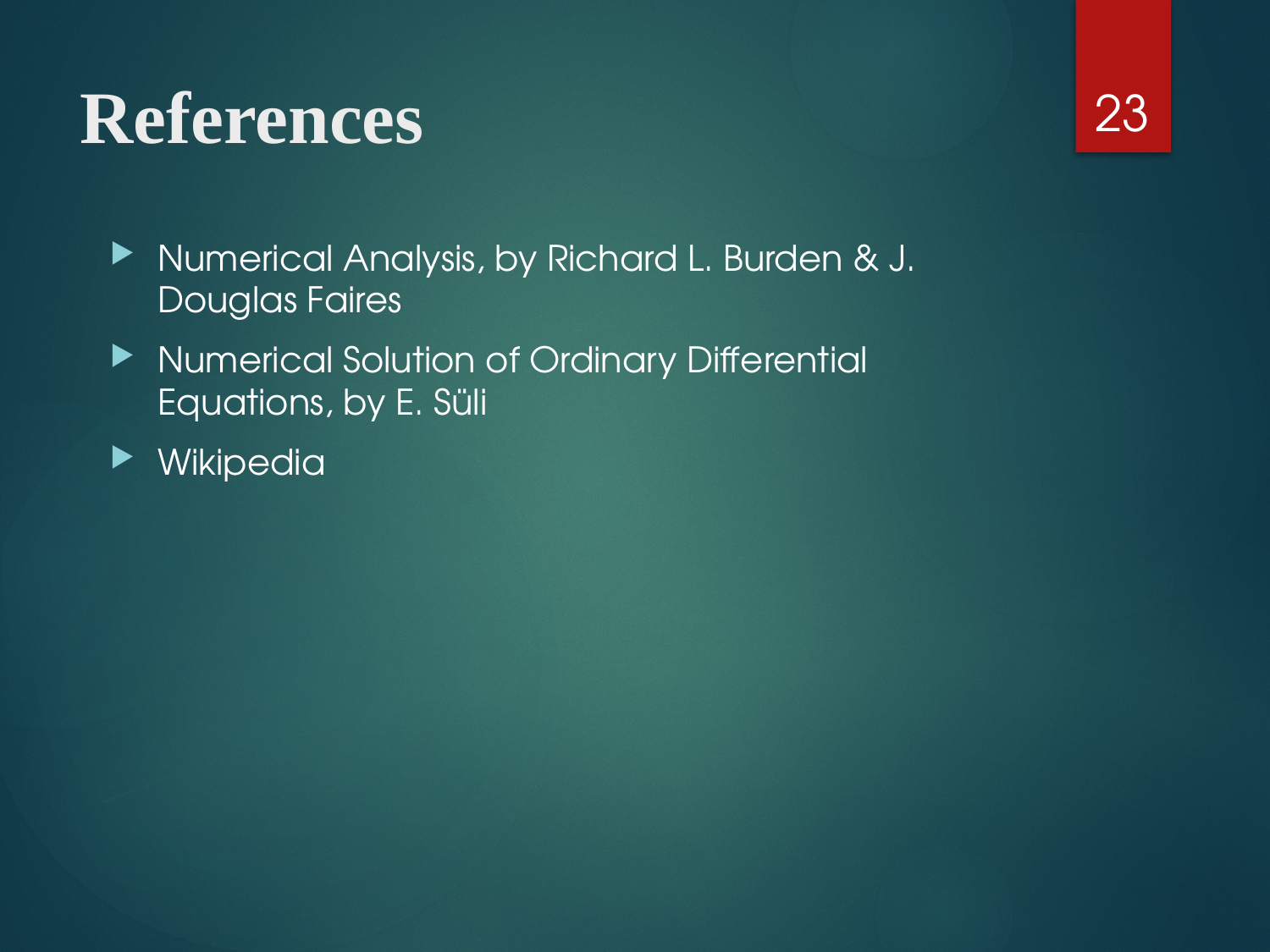

23
# References
Numerical Analysis, by Richard L. Burden & J. Douglas Faires
Numerical Solution of Ordinary Differential Equations, by E. Süli
Wikipedia